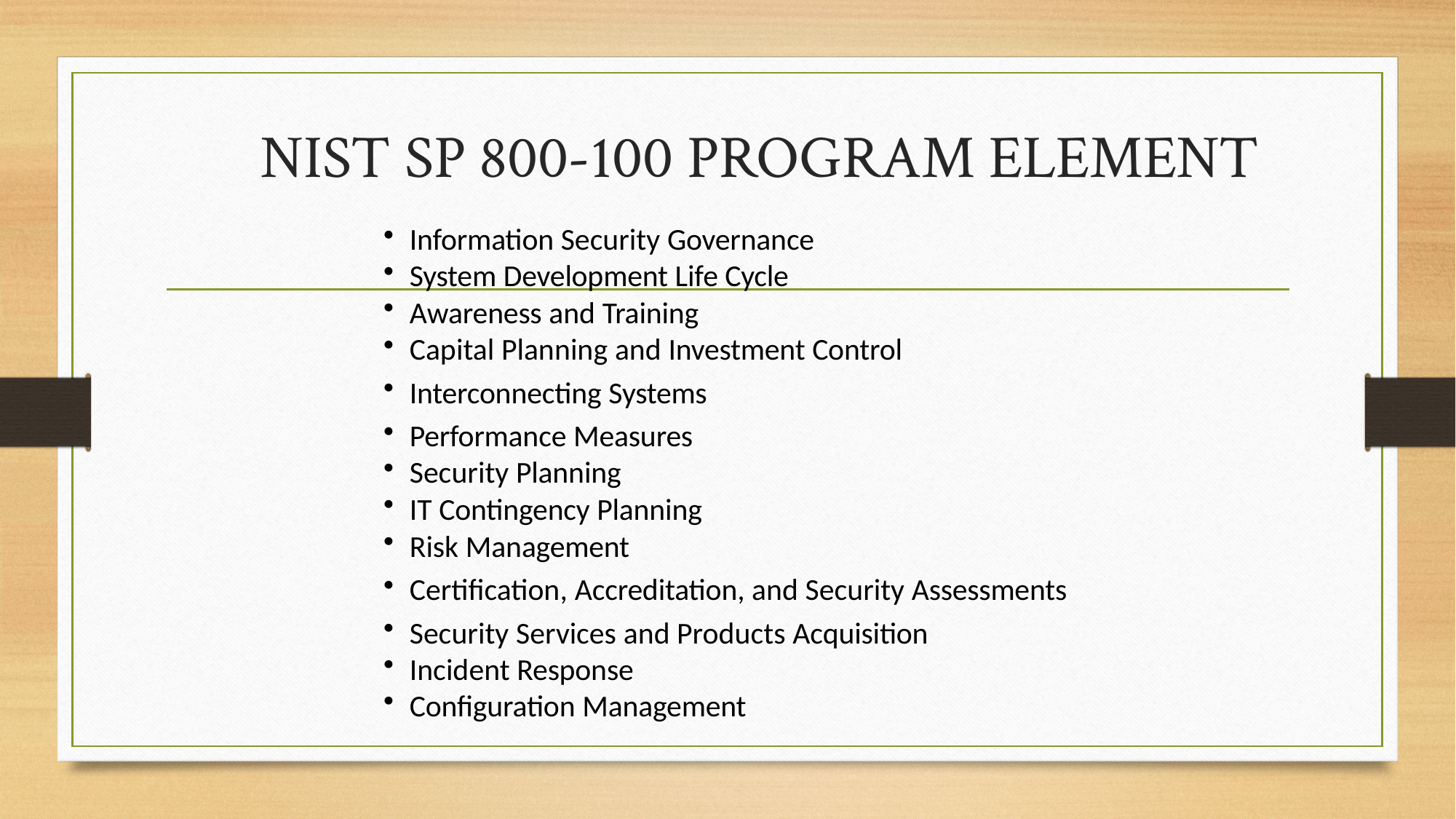

# NIST SP 800-100 PROGRAM ELEMENT
Information Security Governance
System Development Life Cycle
Awareness and Training
Capital Planning and Investment Control
Interconnecting Systems
Performance Measures
Security Planning
IT Contingency Planning
Risk Management
Certification, Accreditation, and Security Assessments
Security Services and Products Acquisition
Incident Response
Configuration Management